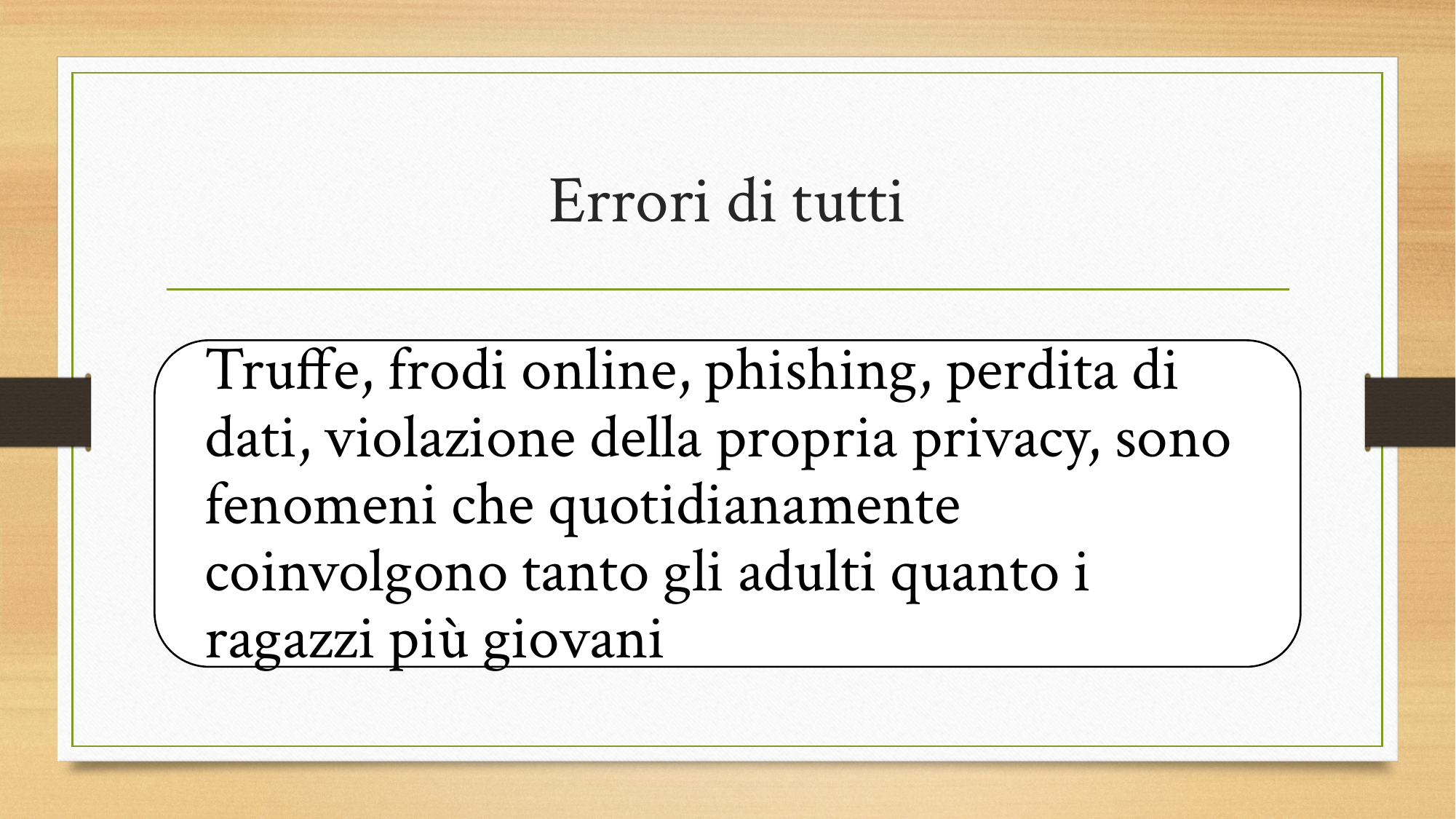

# Errori di tutti
Truffe, frodi online, phishing, perdita di dati, violazione della propria privacy, sono fenomeni che quotidianamente coinvolgono tanto gli adulti quanto i ragazzi più giovani